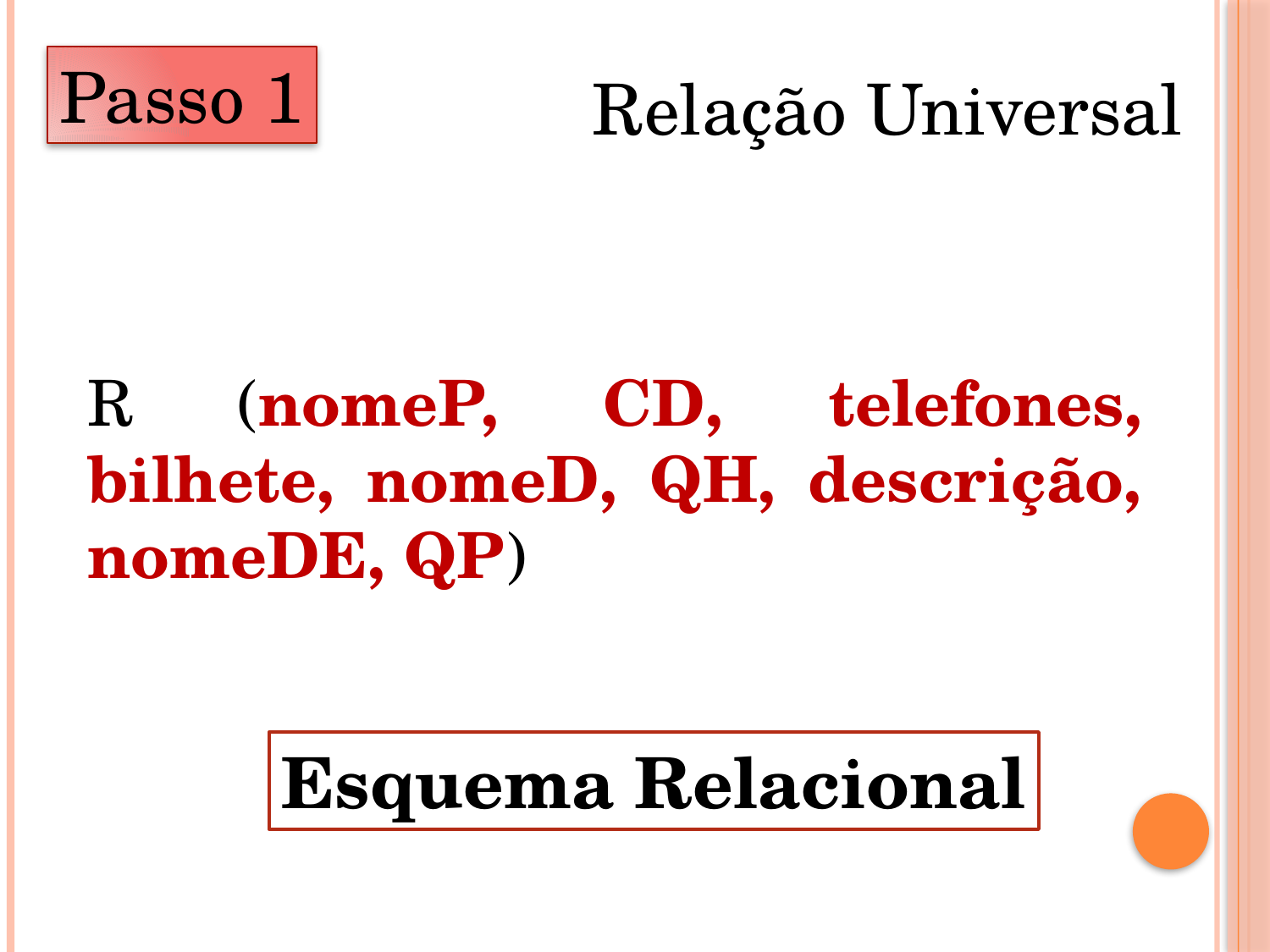

Passo 1
Relação Universal
R (nomeP, CD, telefones, bilhete, nomeD, QH, descrição, nomeDE, QP)
Esquema Relacional